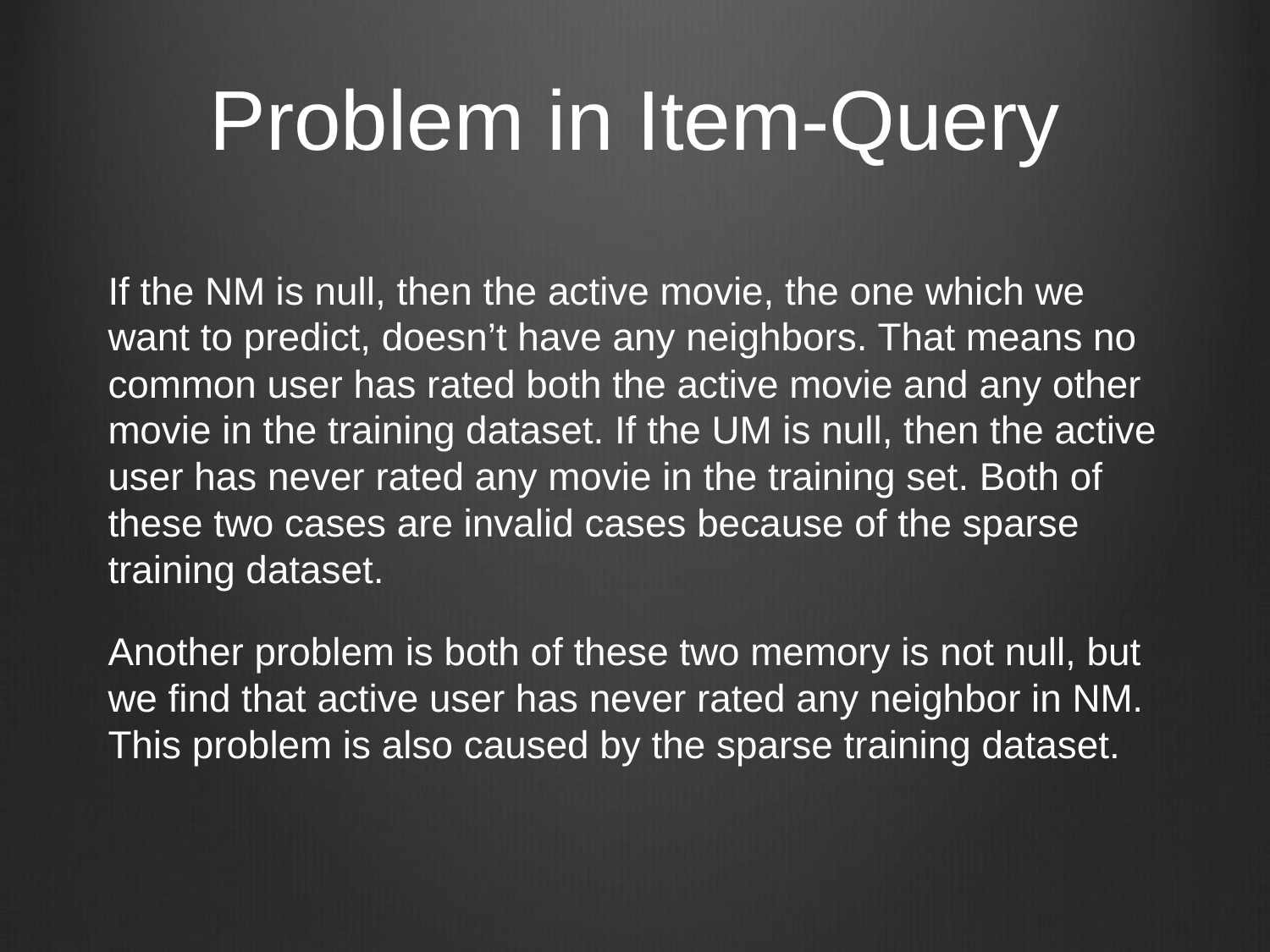

# Problem in Item-Query
If the NM is null, then the active movie, the one which we want to predict, doesn’t have any neighbors. That means no common user has rated both the active movie and any other movie in the training dataset. If the UM is null, then the active user has never rated any movie in the training set. Both of these two cases are invalid cases because of the sparse training dataset.
Another problem is both of these two memory is not null, but we find that active user has never rated any neighbor in NM. This problem is also caused by the sparse training dataset.